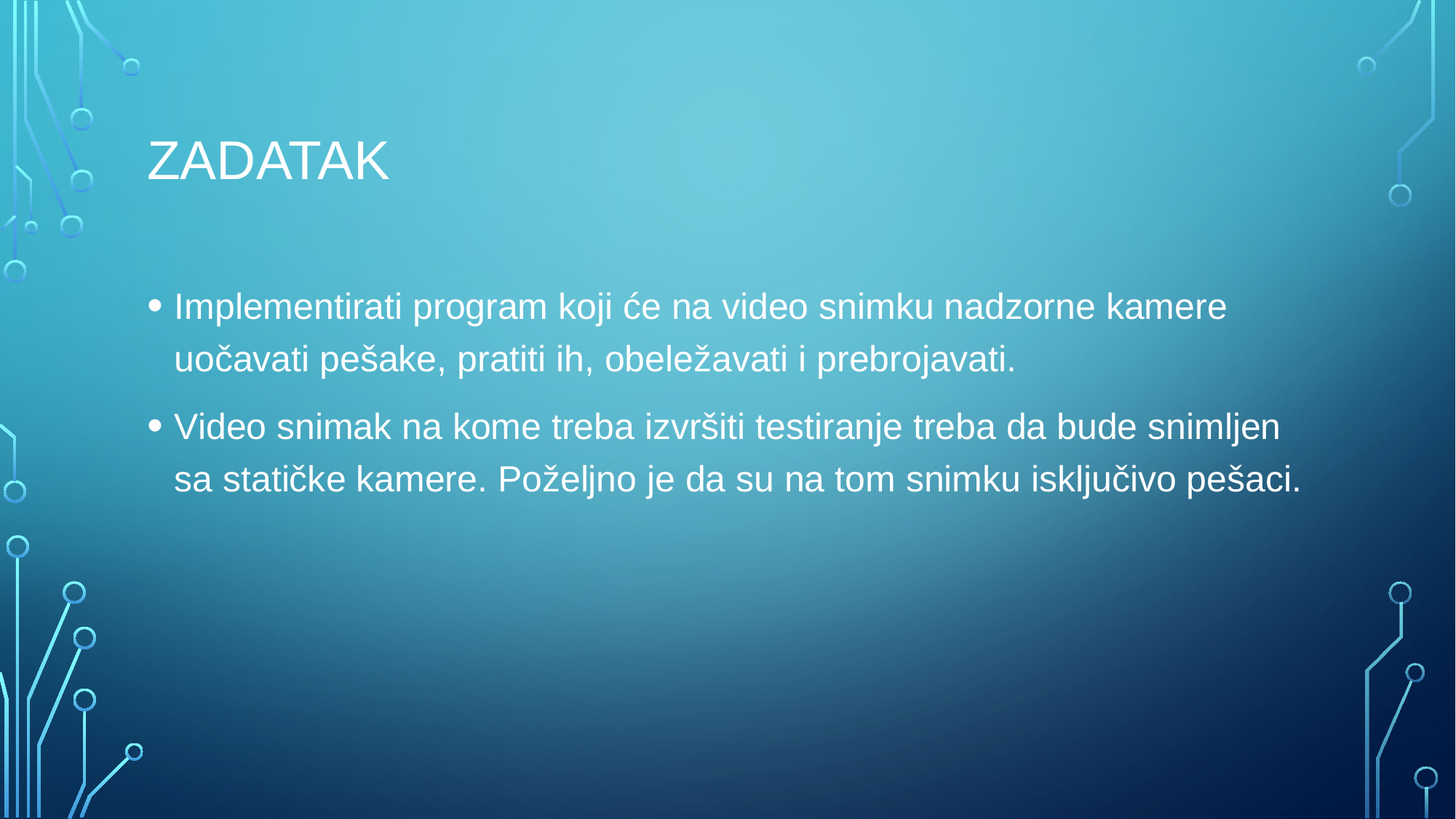

# zadatak
Implementirati program koji će na video snimku nadzorne kamere uočavati pešake, pratiti ih, obeležavati i prebrojavati.
Video snimak na kome treba izvršiti testiranje treba da bude snimljen sa statičke kamere. Poželjno je da su na tom snimku isključivo pešaci.